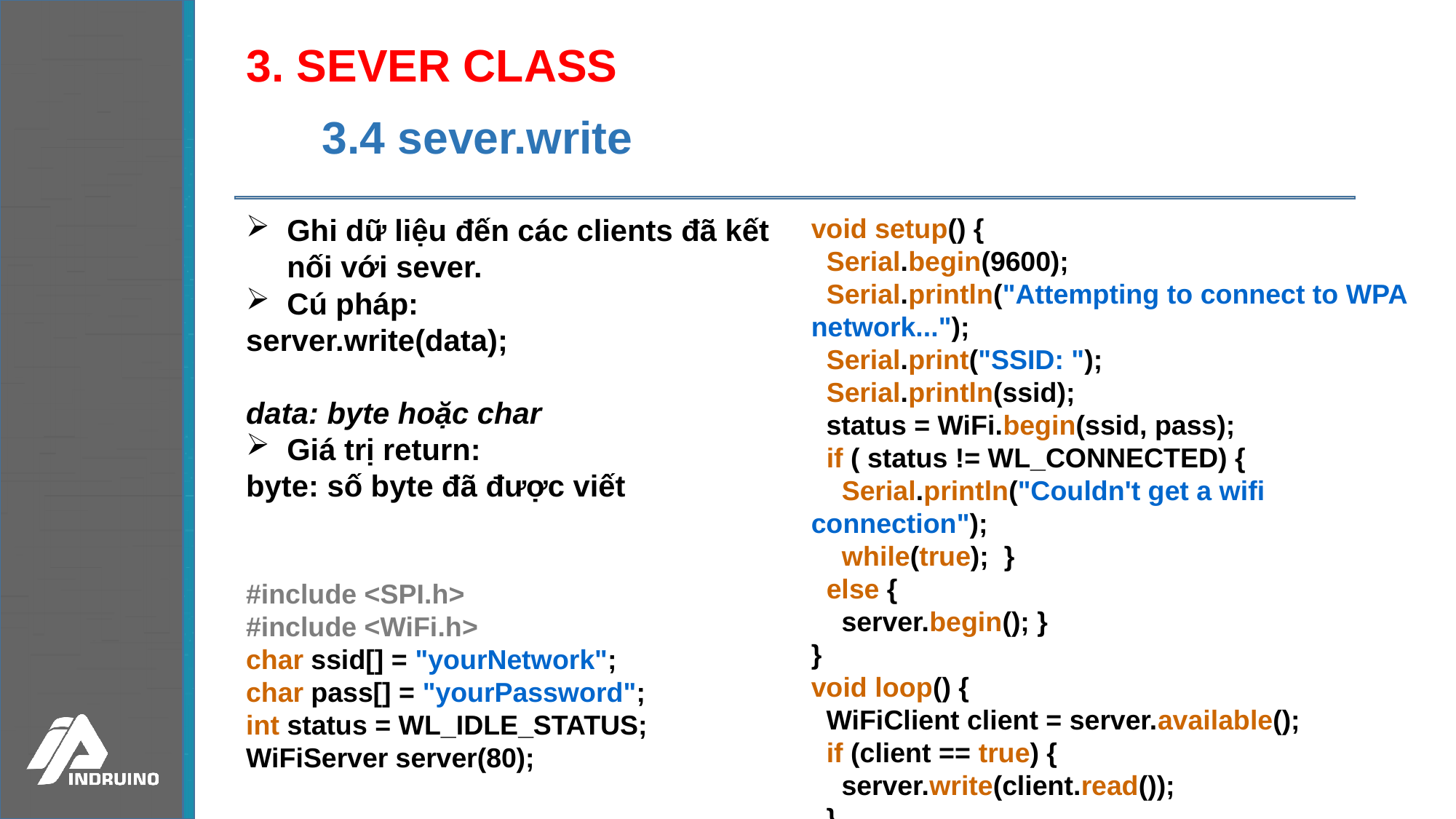

# 3. SEVER CLASS
3.4 sever.write
Ghi dữ liệu đến các clients đã kết nối với sever.
Cú pháp:
server.write(data);

data: byte hoặc char
Giá trị return:
byte: số byte đã được viết

void setup() {
  Serial.begin(9600);
  Serial.println("Attempting to connect to WPA network...");
  Serial.print("SSID: ");
  Serial.println(ssid);
  status = WiFi.begin(ssid, pass);
  if ( status != WL_CONNECTED) {
    Serial.println("Couldn't get a wifi connection");
    while(true);  }
  else {
    server.begin(); }
}
void loop() {
  WiFiClient client = server.available();
  if (client == true) {
    server.write(client.read());
  }
#include <SPI.h>
#include <WiFi.h>
char ssid[] = "yourNetwork";
char pass[] = "yourPassword";
int status = WL_IDLE_STATUS;
WiFiServer server(80);